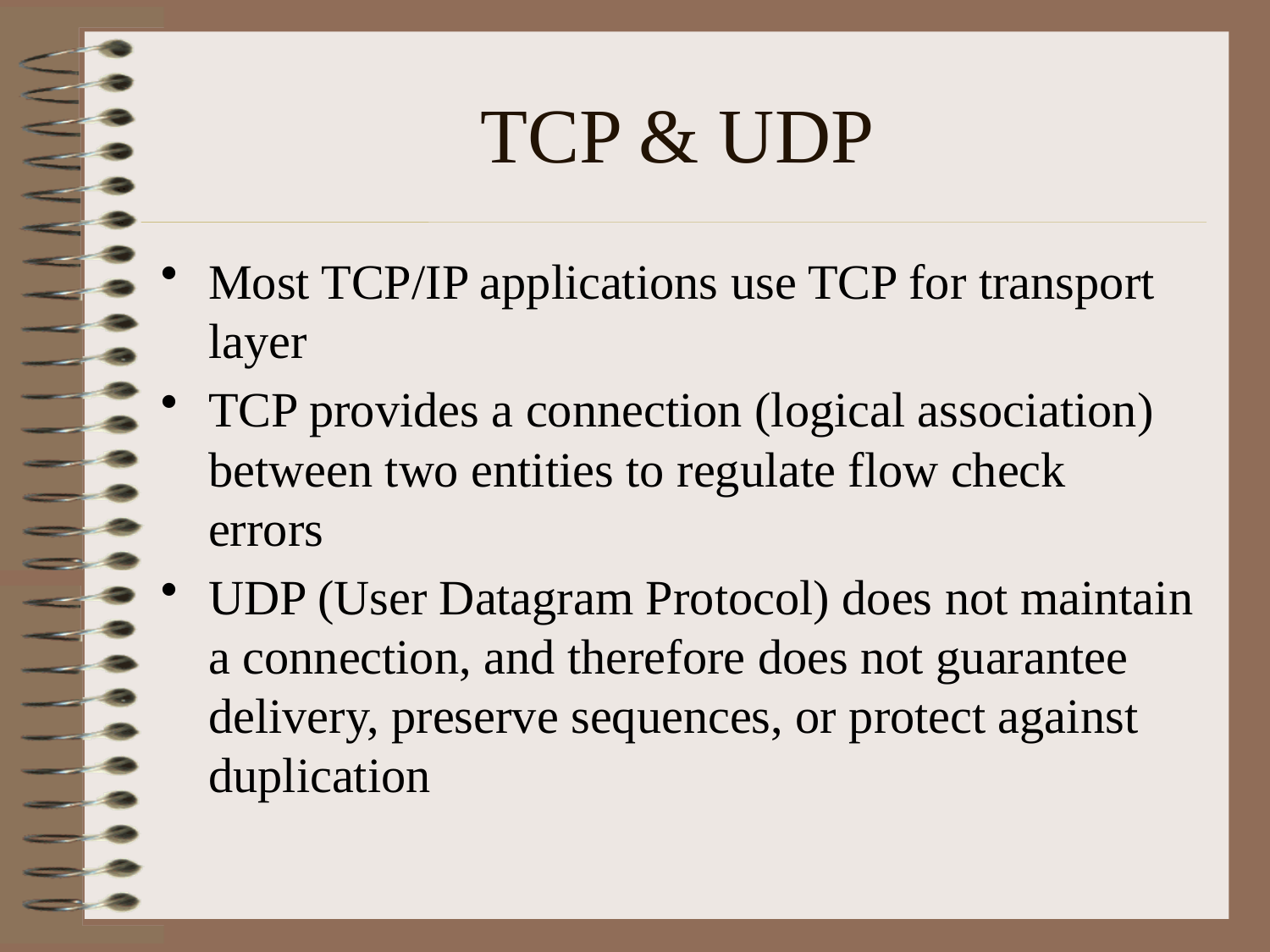

# TCP & UDP
Most TCP/IP applications use TCP for transport layer
TCP provides a connection (logical association) between two entities to regulate flow check errors
UDP (User Datagram Protocol) does not maintain a connection, and therefore does not guarantee delivery, preserve sequences, or protect against duplication